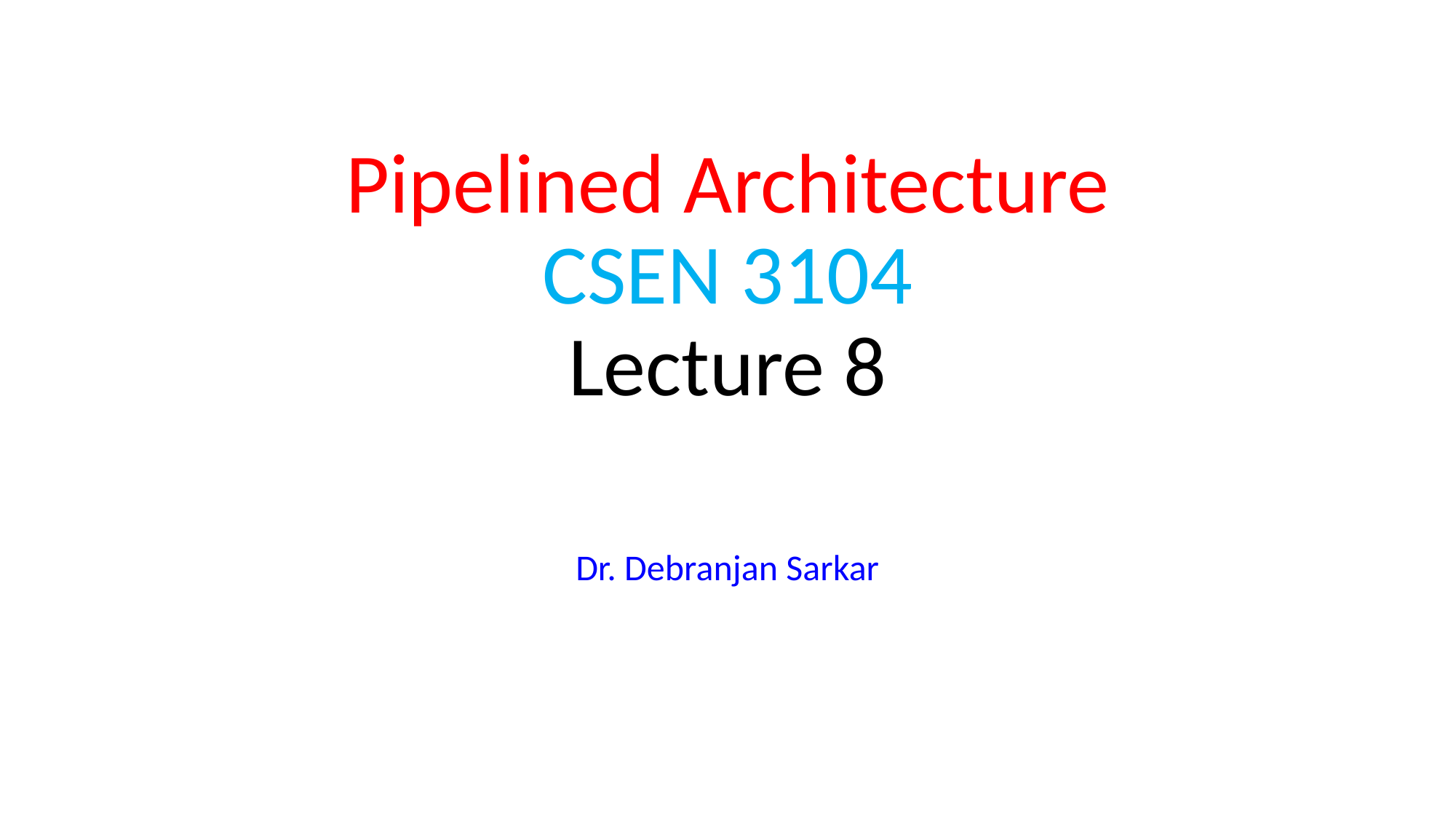

# Pipelined Architecture CSEN 3104 Lecture 8

Dr. Debranjan Sarkar